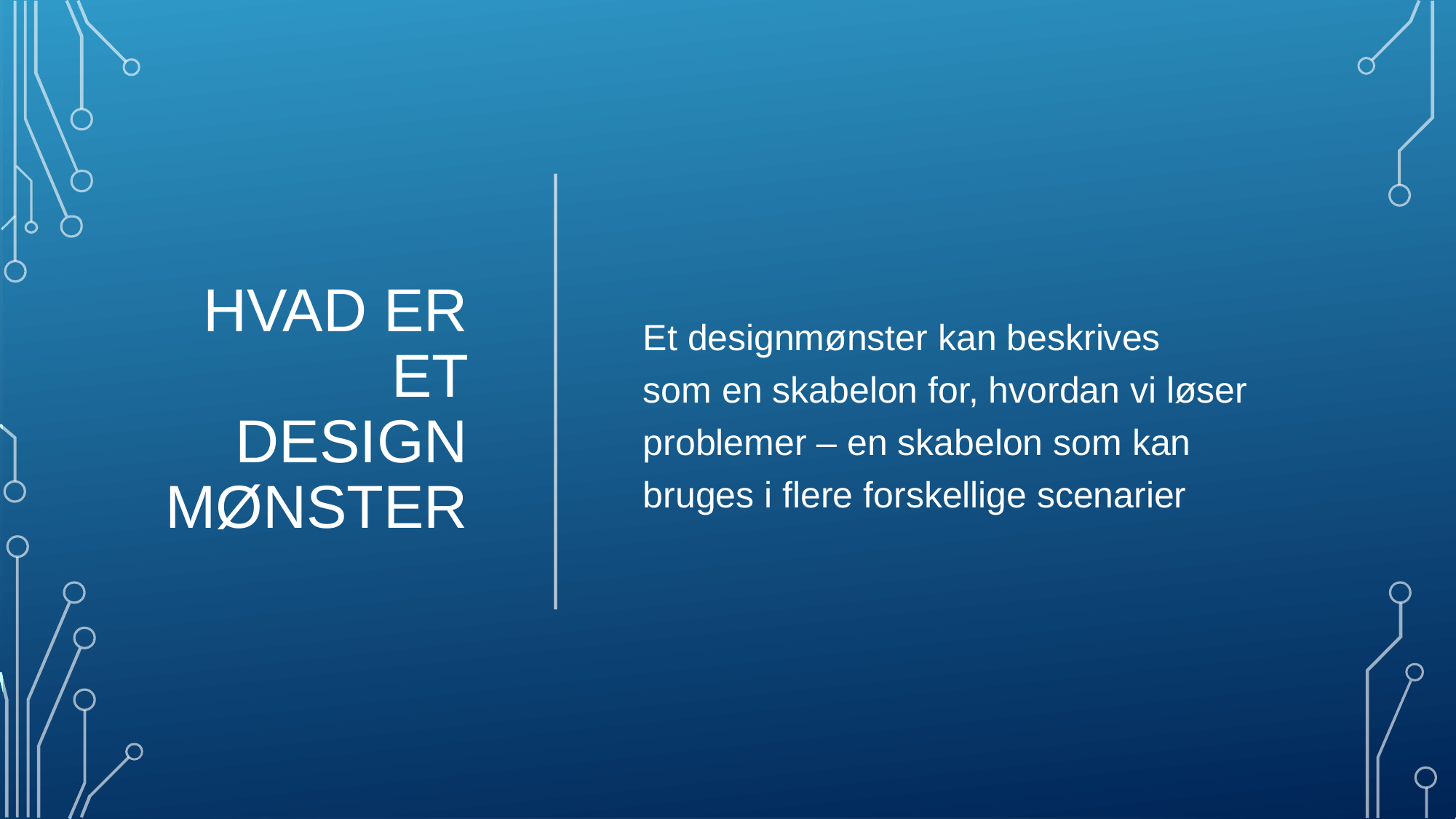

# Hvad er et design mønster
Et designmønster kan beskrives
som en skabelon for, hvordan vi løser problemer – en skabelon som kan bruges i flere forskellige scenarier